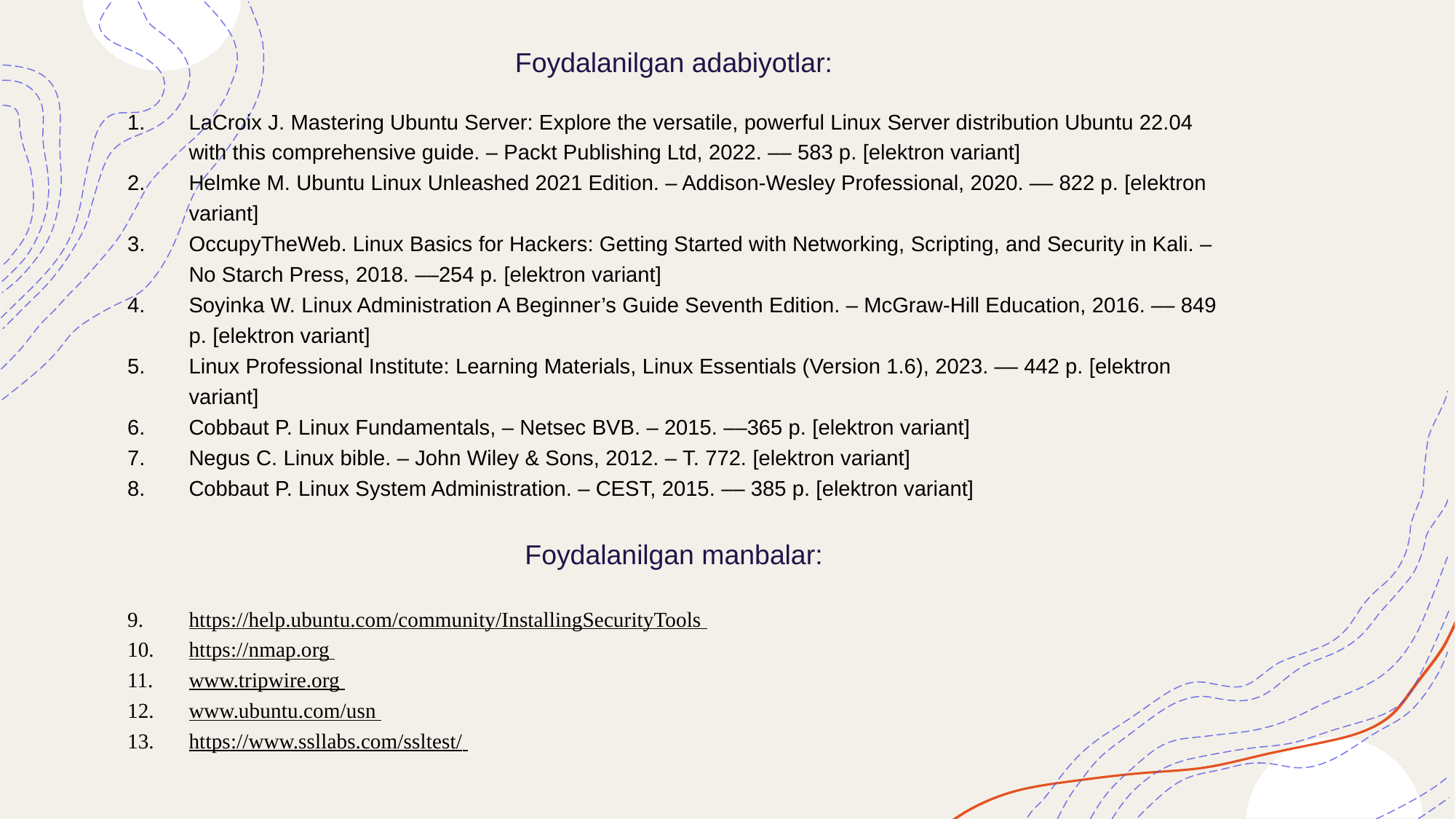

Foydalanilgan adabiyotlar:

LaCroix J. Mastering Ubuntu Server: Explore the versatile, powerful Linux Server distribution Ubuntu 22.04 with this comprehensive guide. – Packt Publishing Ltd, 2022. –– 583 p. [elektron variant]
Helmke M. Ubuntu Linux Unleashed 2021 Edition. – Addison-Wesley Professional, 2020. –– 822 p. [elektron variant]
OccupyTheWeb. Linux Basics for Hackers: Getting Started with Networking, Scripting, and Security in Kali. – No Starch Press, 2018. ––254 p. [elektron variant]
Soyinka W. Linux Administration A Beginner’s Guide Seventh Edition. – McGraw-Hill Education, 2016. –– 849 p. [elektron variant]
Linux Professional Institute: Learning Materials, Linux Essentials (Version 1.6), 2023. –– 442 p. [elektron variant]
Cobbaut P. Linux Fundamentals, – Netsec BVB. – 2015. ––365 p. [elektron variant]
Negus C. Linux bible. – John Wiley & Sons, 2012. – Т. 772. [elektron variant]
Cobbaut P. Linux System Administration. – CEST, 2015. –– 385 p. [elektron variant]

Foydalanilgan manbalar:

https://help.ubuntu.com/community/InstallingSecurityTools
https://nmap.org
www.tripwire.org
www.ubuntu.com/usn
https://www.ssllabs.com/ssltest/